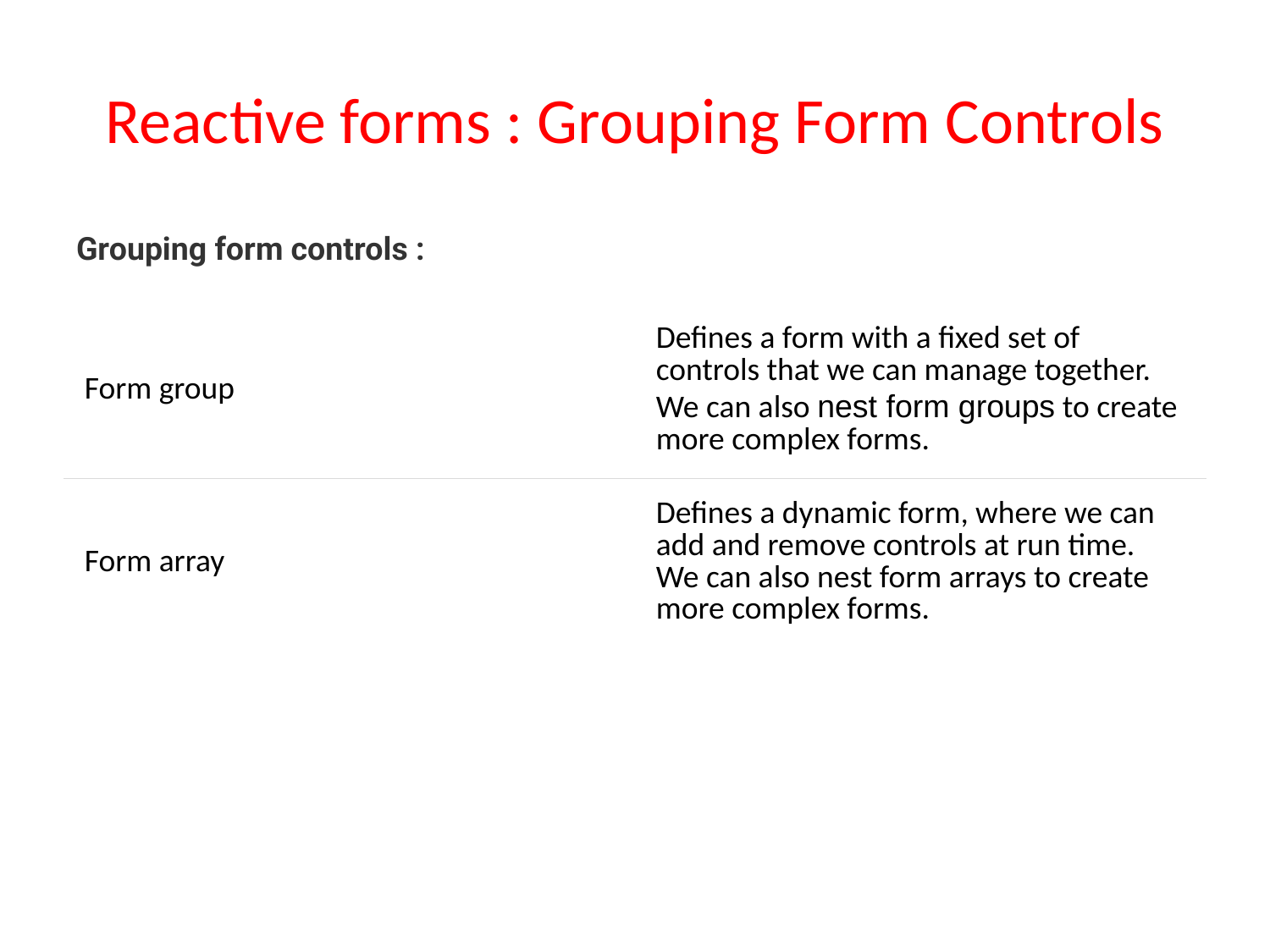

# Reactive forms : Grouping Form Controls
Grouping form controls :

Two ways of grouping multiple related controls into a single input form.

| Form group | Defines a form with a fixed set of controls that we can manage together. We can also nest form groups to create more complex forms. |
| --- | --- |
| Form array | Defines a dynamic form, where we can add and remove controls at run time. We can also nest form arrays to create more complex forms. |